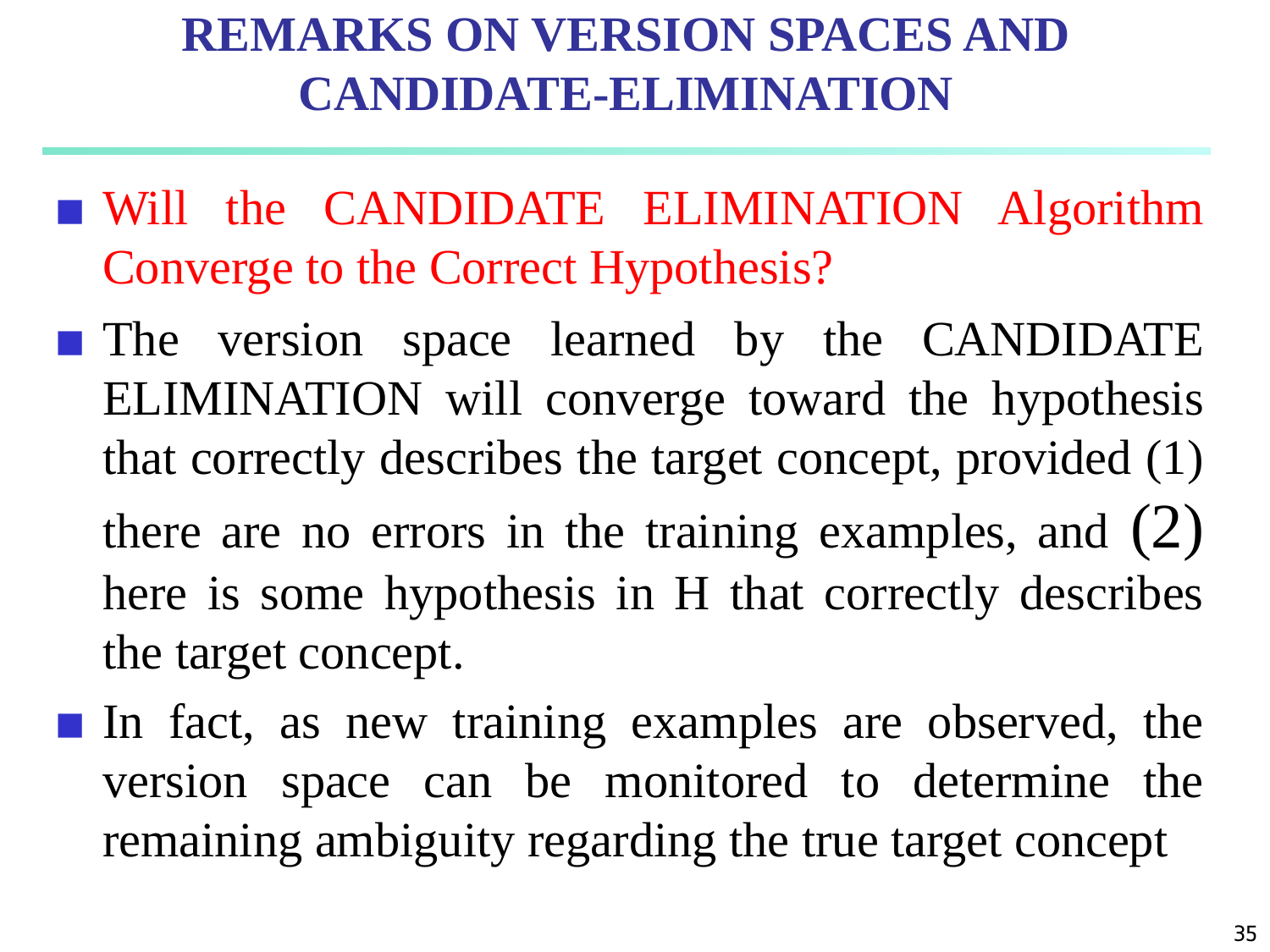

# REMARKS ON VERSION SPACES AND CANDIDATE-ELIMINATION
Will the CANDIDATE ELIMINATION Algorithm Converge to the Correct Hypothesis?
The version space learned by the CANDIDATE ELIMINATION will converge toward the hypothesis that correctly describes the target concept, provided (1) there are no errors in the training examples, and (2) here is some hypothesis in H that correctly describes the target concept.
In fact, as new training examples are observed, the version space can be monitored to determine the remaining ambiguity regarding the true target concept
35